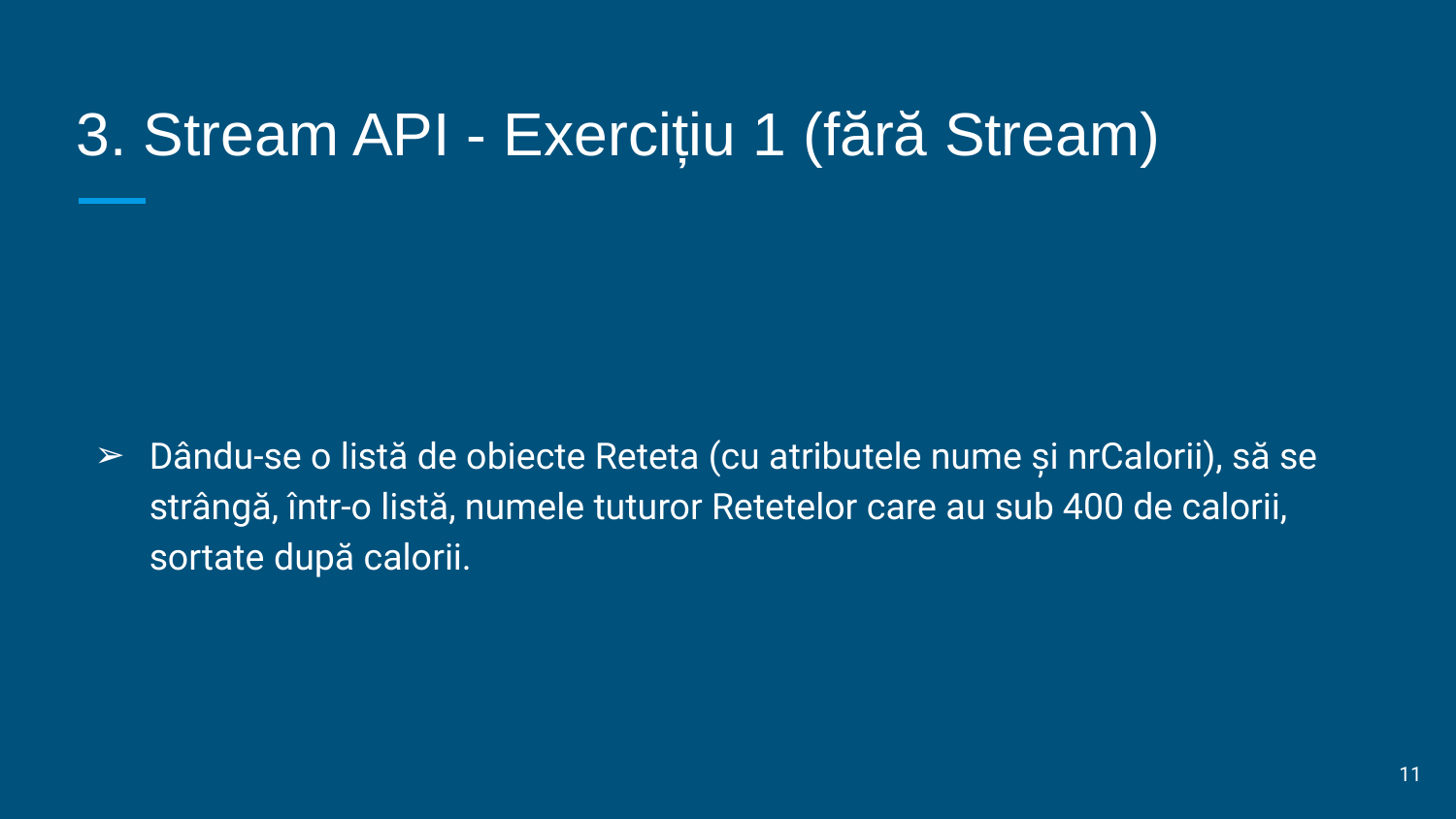

# 3. Stream API - Exercițiu 1 (fără Stream)
Dându-se o listă de obiecte Reteta (cu atributele nume și nrCalorii), să se strângă, într-o listă, numele tuturor Retetelor care au sub 400 de calorii, sortate după calorii.
11